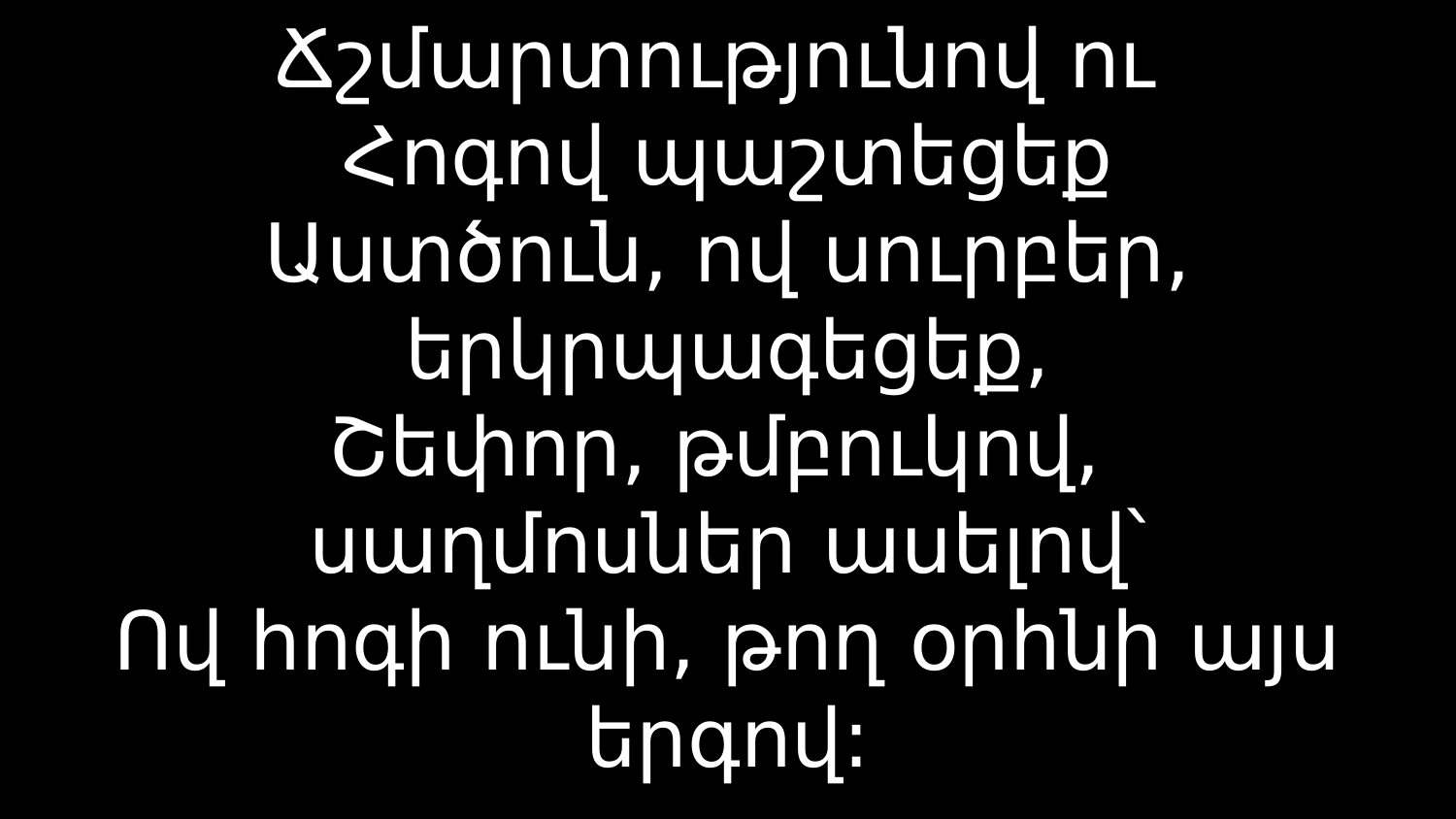

# Ճշմարտությունով ու Հոգով պաշտեցեք Աստծուն, ով սուրբեր, երկրպագեցեք, Շեփոր, թմբուկով, սաղմոսներ ասելով՝ Ով հոգի ունի, թող օրհնի այս երգով: